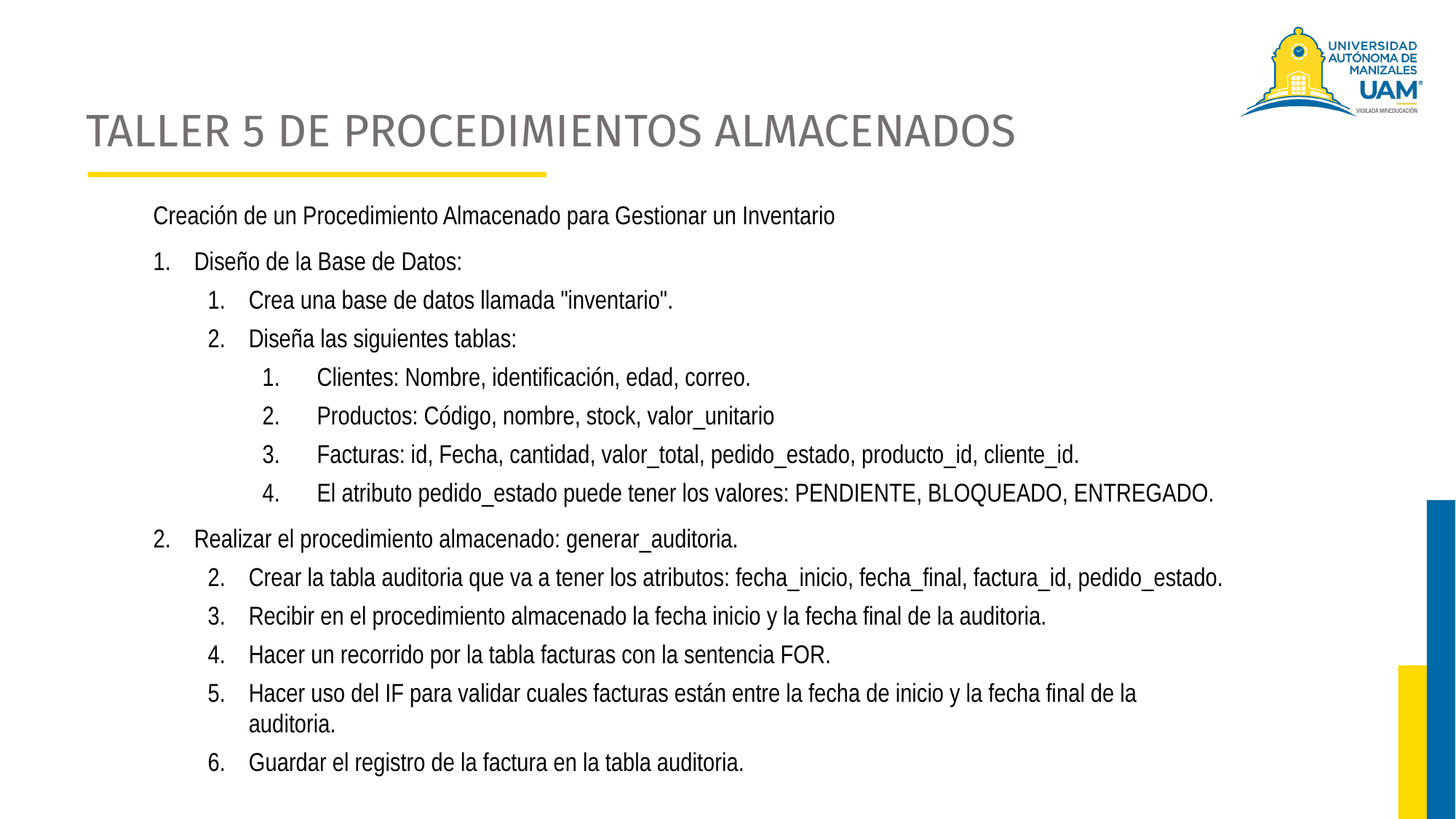

# TALLER 5 DE PROCEDIMIENTOS ALMACENADOS

Creación de un Procedimiento Almacenado para Gestionar un Inventario
Diseño de la Base de Datos:
Crea una base de datos llamada "inventario".
Diseña las siguientes tablas:
Clientes: Nombre, identificación, edad, correo.
Productos: Código, nombre, stock, valor_unitario
Facturas: id, Fecha, cantidad, valor_total, pedido_estado, producto_id, cliente_id.
El atributo pedido_estado puede tener los valores: PENDIENTE, BLOQUEADO, ENTREGADO.
Realizar el procedimiento almacenado: generar_auditoria.
Crear la tabla auditoria que va a tener los atributos: fecha_inicio, fecha_final, factura_id, pedido_estado.
Recibir en el procedimiento almacenado la fecha inicio y la fecha final de la auditoria.
Hacer un recorrido por la tabla facturas con la sentencia FOR.
Hacer uso del IF para validar cuales facturas están entre la fecha de inicio y la fecha final de la auditoria.
Guardar el registro de la factura en la tabla auditoria.